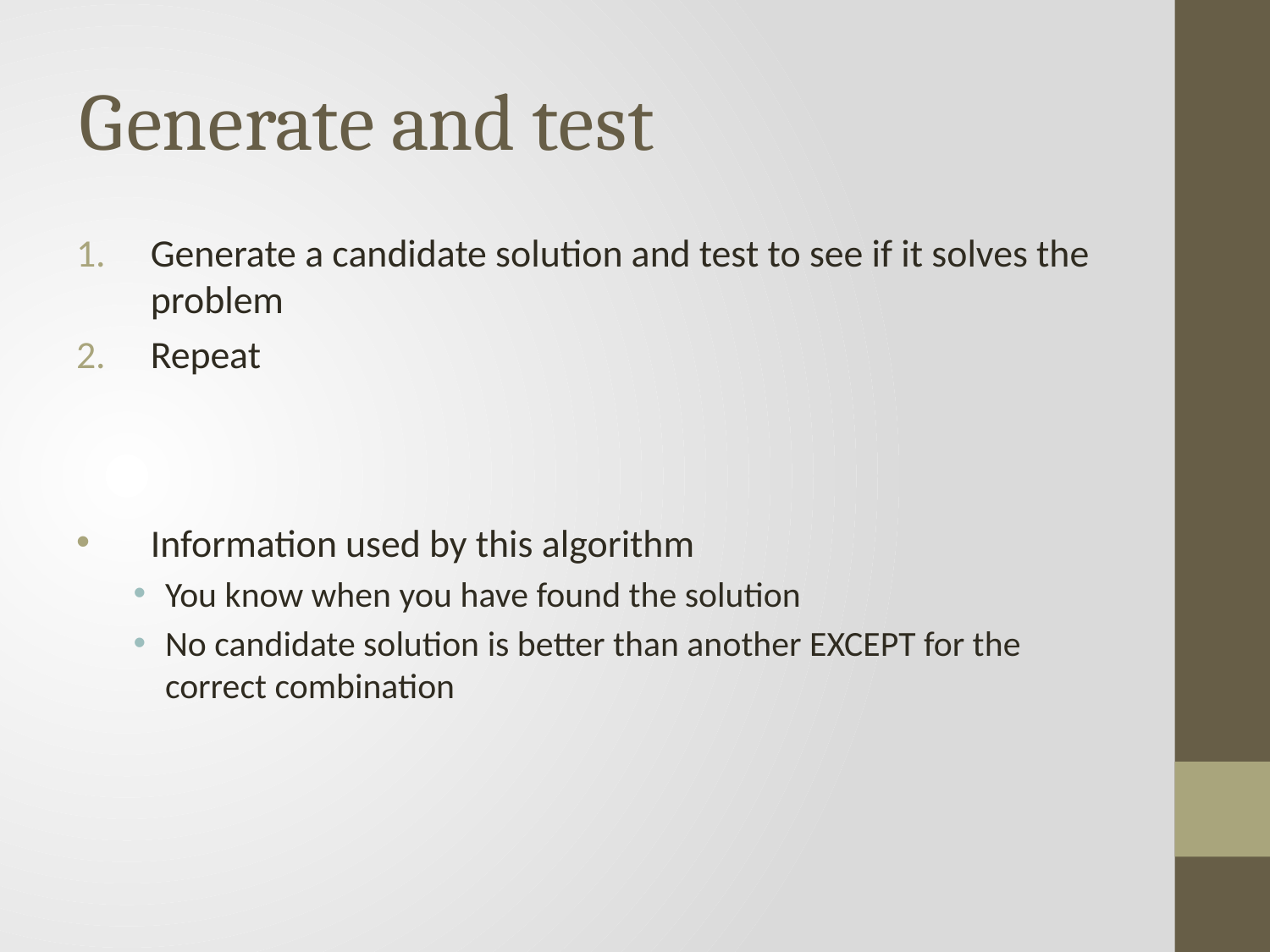

# Generate and test
Generate a candidate solution and test to see if it solves the problem
Repeat

Information used by this algorithm
You know when you have found the solution
No candidate solution is better than another EXCEPT for the correct combination